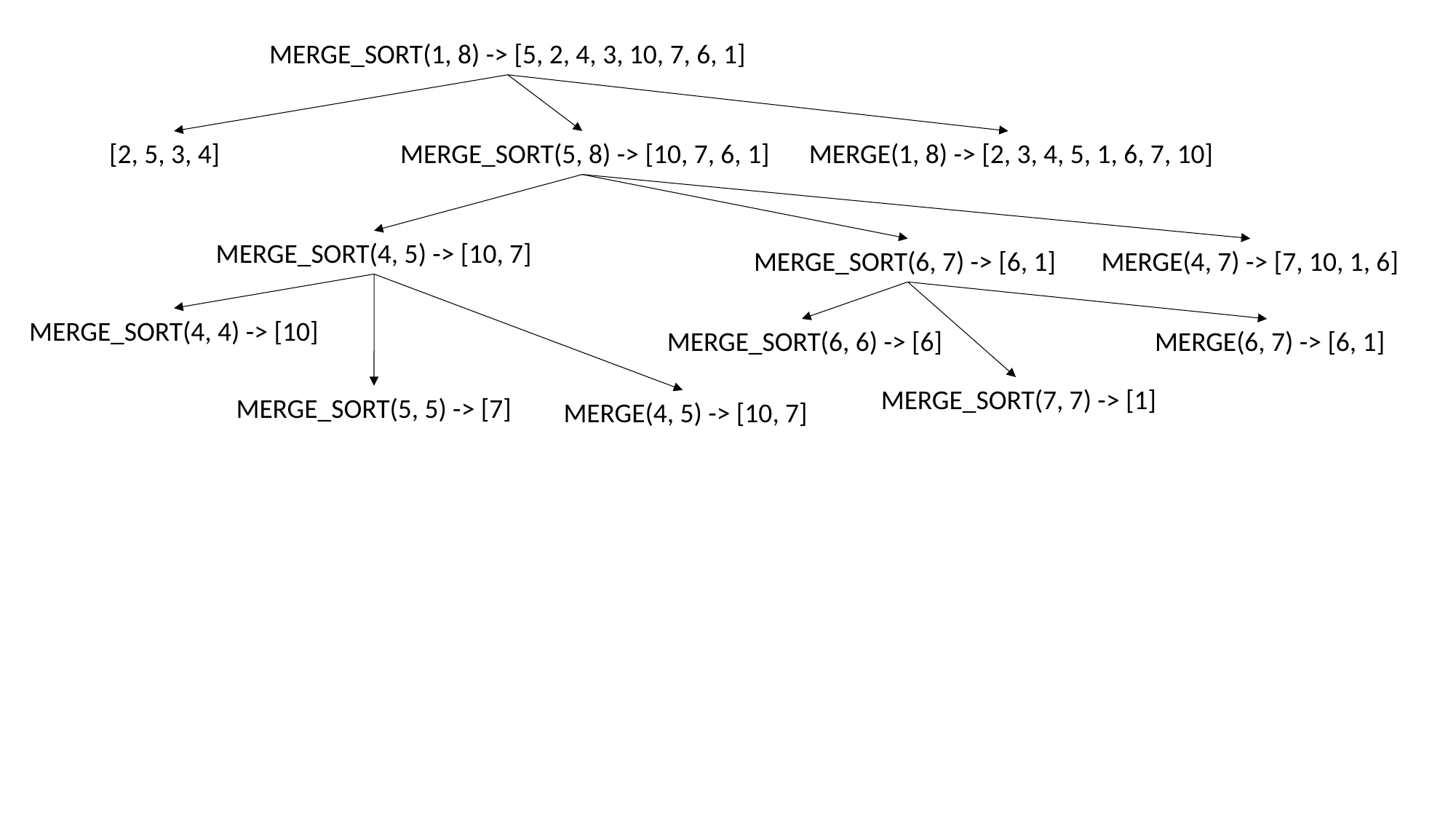

MERGE_SORT(1, 8) -> [5, 2, 4, 3, 10, 7, 6, 1]
 [2, 5, 3, 4]
 MERGE_SORT(5, 8) -> [10, 7, 6, 1]
 MERGE(1, 8) -> [2, 3, 4, 5, 1, 6, 7, 10]
MERGE_SORT(4, 5) -> [10, 7]
MERGE_SORT(6, 7) -> [6, 1]
MERGE(4, 7) -> [7, 10, 1, 6]
MERGE_SORT(4, 4) -> [10]
 MERGE_SORT(6, 6) -> [6]
 MERGE(6, 7) -> [6, 1]
 MERGE_SORT(7, 7) -> [1]
MERGE_SORT(5, 5) -> [7]
 MERGE(4, 5) -> [10, 7]